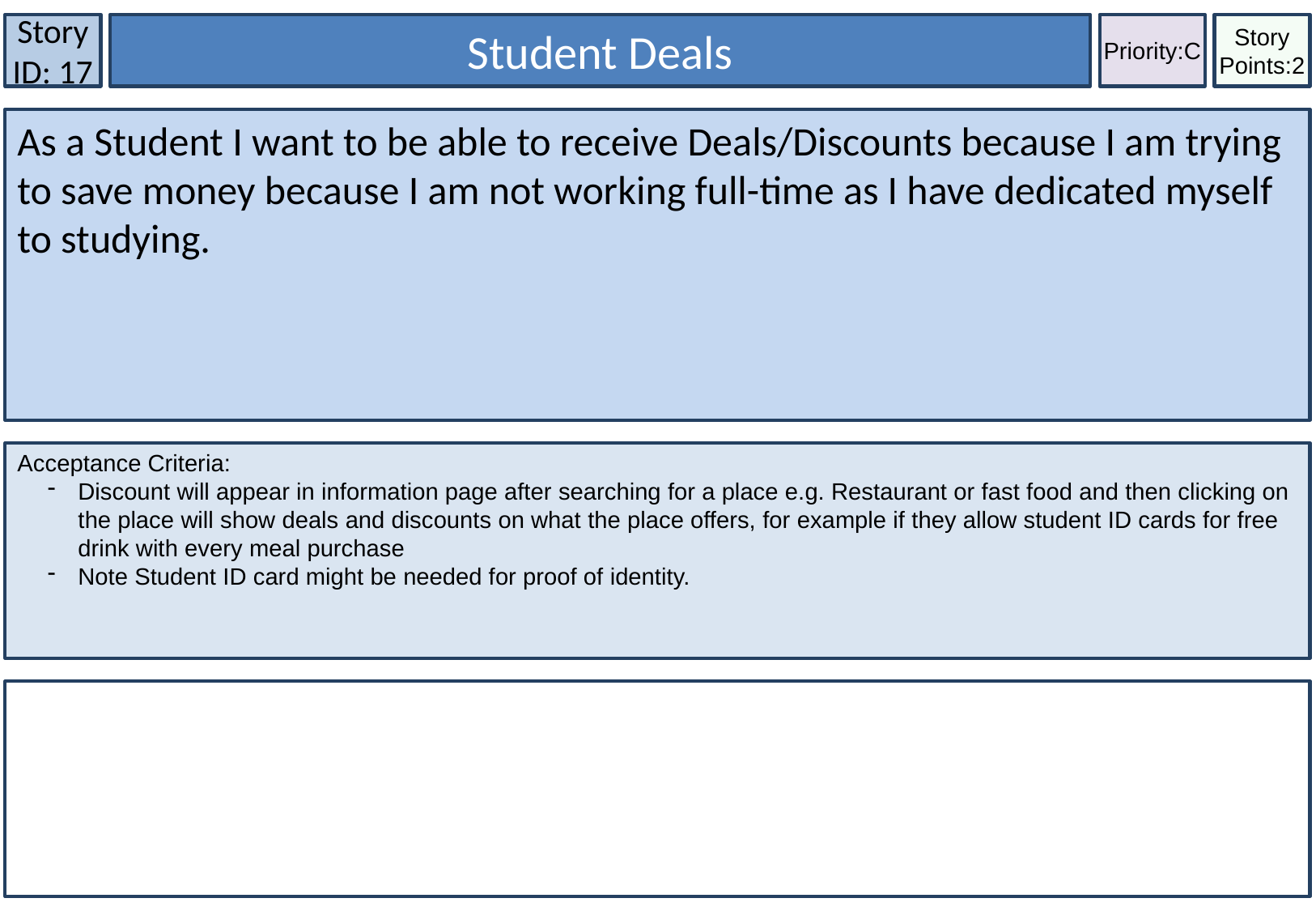

Story ID: 17
Student Deals
Priority:C
Story Points:2
As a Student I want to be able to receive Deals/Discounts because I am trying to save money because I am not working full-time as I have dedicated myself to studying.
Acceptance Criteria:
Discount will appear in information page after searching for a place e.g. Restaurant or fast food and then clicking on the place will show deals and discounts on what the place offers, for example if they allow student ID cards for free drink with every meal purchase
Note Student ID card might be needed for proof of identity.